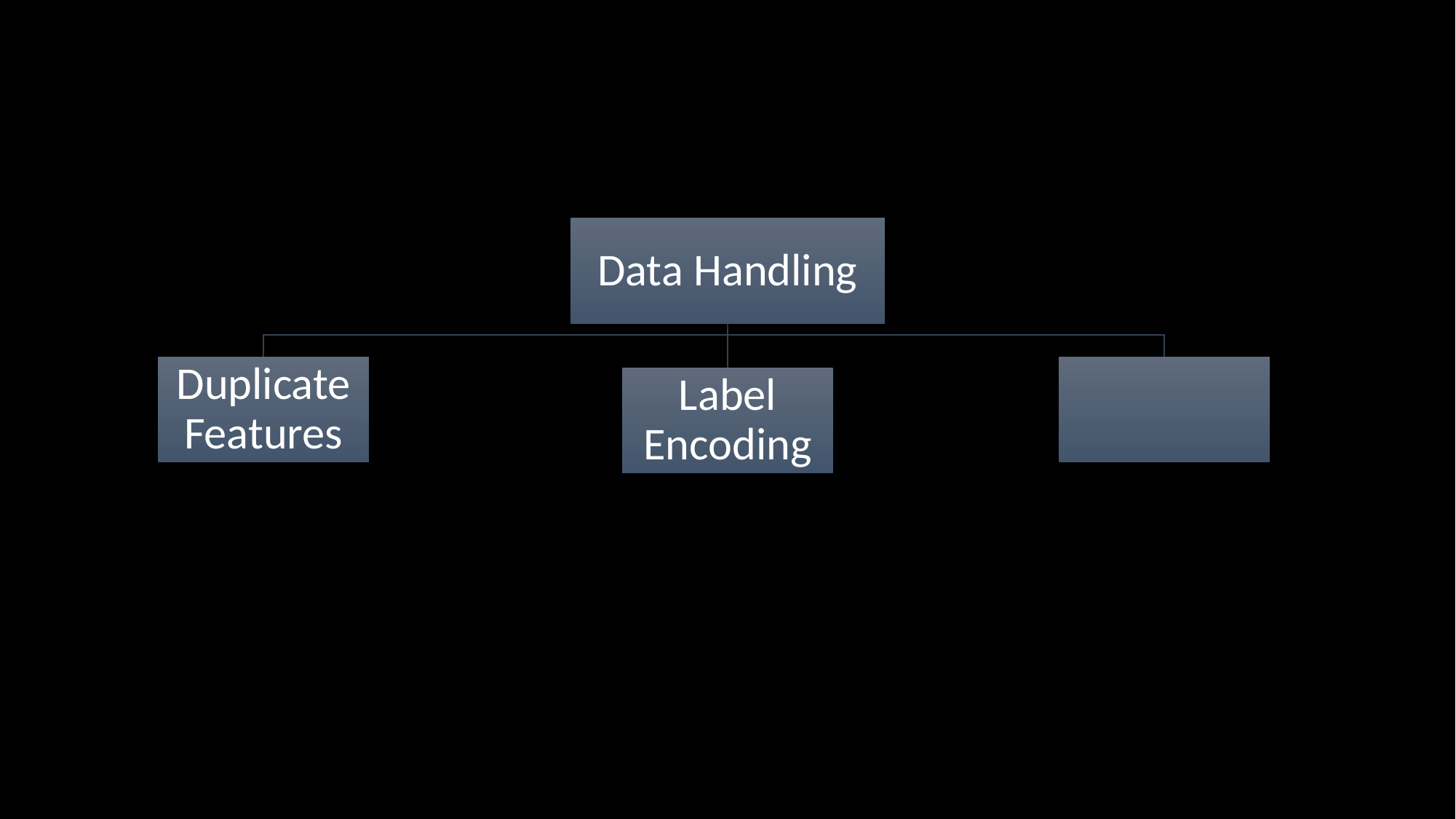

#
Data Handling
Duplicate Features
Label Encoding